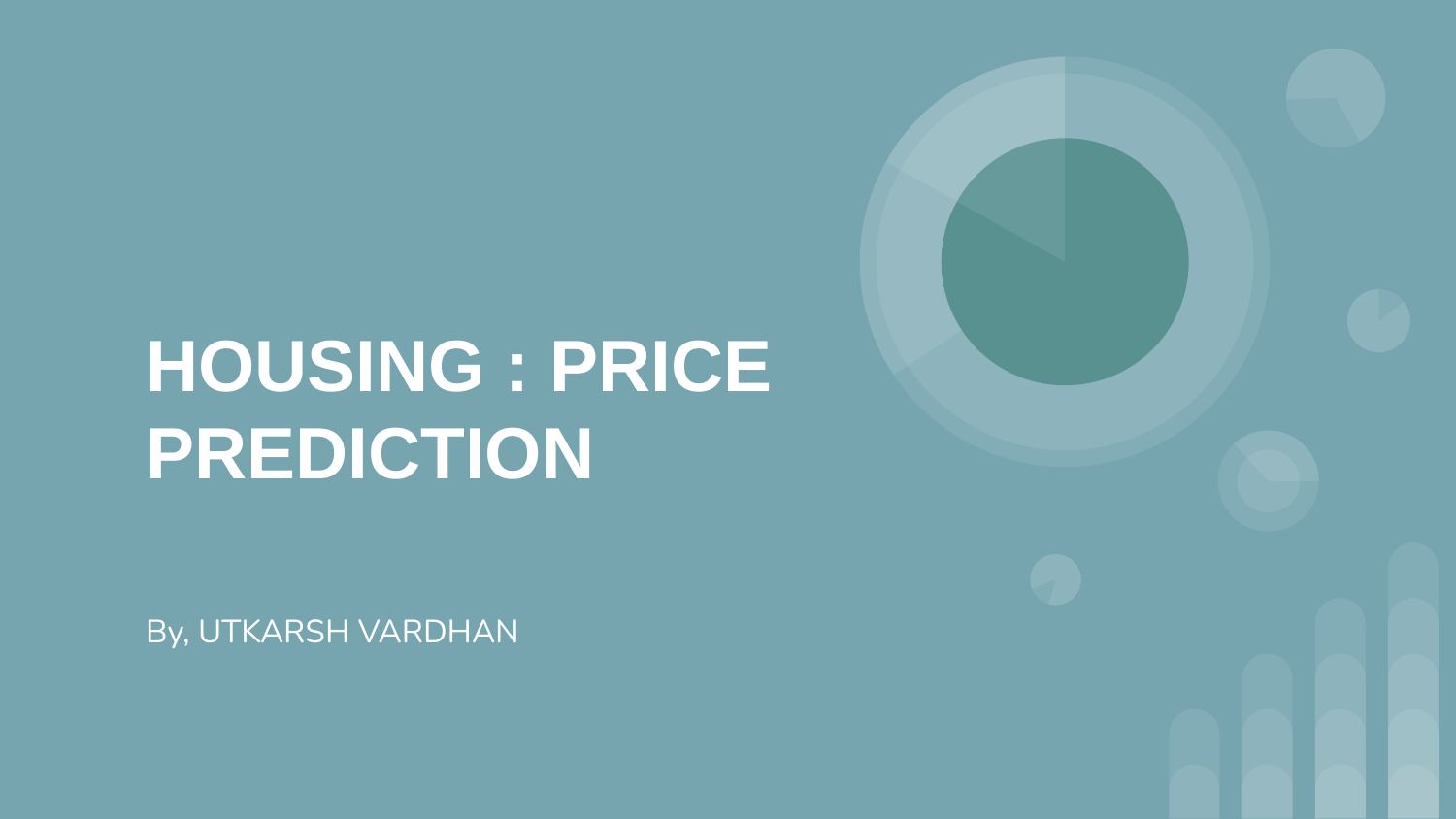

# HOUSING : PRICE PREDICTION
By, UTKARSH VARDHAN